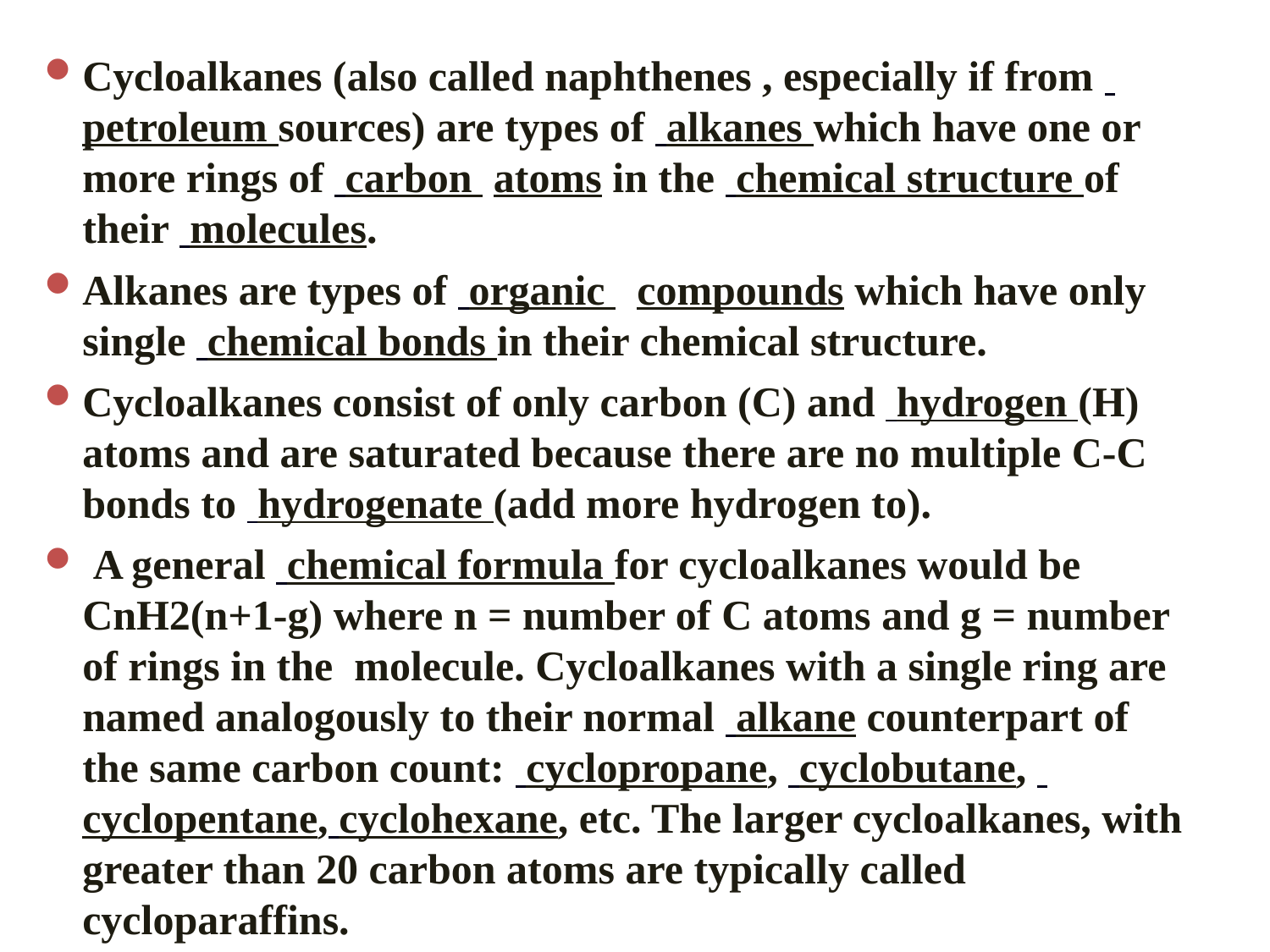

Cycloalkanes (also called naphthenes , especially if from  petroleum sources) are types of  alkanes which have one or more rings of  carbon  atoms in the  chemical structure of their  molecules.
Alkanes are types of  organic   compounds which have only single  chemical bonds in their chemical structure.
Cycloalkanes consist of only carbon (C) and  hydrogen (H) atoms and are saturated because there are no multiple C-C bonds to  hydrogenate (add more hydrogen to).
 A general  chemical formula for cycloalkanes would be CnH2(n+1-g) where n = number of C atoms and g = number of rings in the  molecule. Cycloalkanes with a single ring are named analogously to their normal  alkane counterpart of the same carbon count:  cyclopropane,  cyclobutane,  cyclopentane, cyclohexane, etc. The larger cycloalkanes, with greater than 20 carbon atoms are typically called cycloparaffins.